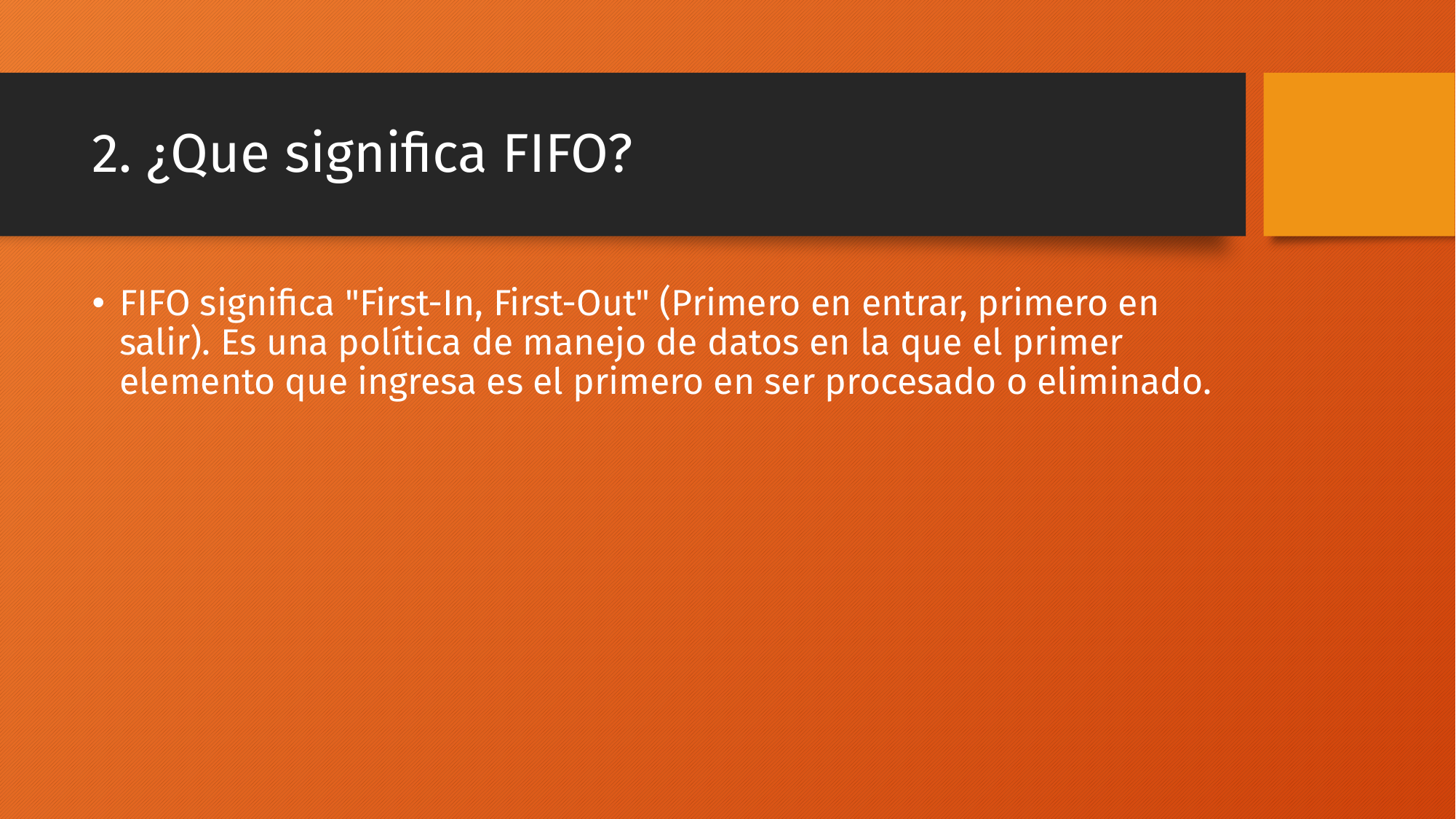

# 2. ¿Que significa FIFO?
FIFO significa "First-In, First-Out" (Primero en entrar, primero en salir). Es una política de manejo de datos en la que el primer elemento que ingresa es el primero en ser procesado o eliminado.